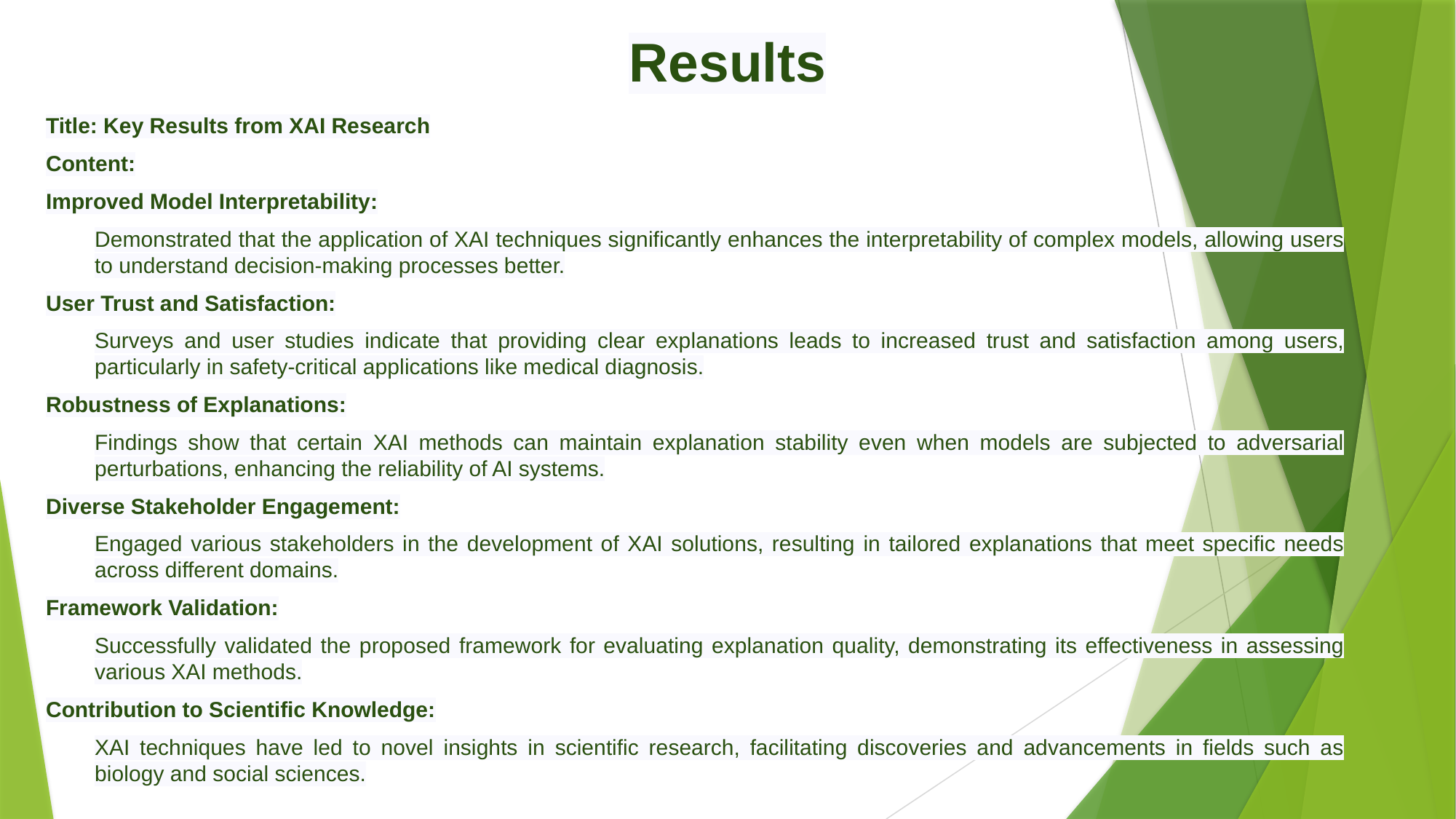

# Results
Title: Key Results from XAI Research
Content:
Improved Model Interpretability:
Demonstrated that the application of XAI techniques significantly enhances the interpretability of complex models, allowing users to understand decision-making processes better.
User Trust and Satisfaction:
Surveys and user studies indicate that providing clear explanations leads to increased trust and satisfaction among users, particularly in safety-critical applications like medical diagnosis.
Robustness of Explanations:
Findings show that certain XAI methods can maintain explanation stability even when models are subjected to adversarial perturbations, enhancing the reliability of AI systems.
Diverse Stakeholder Engagement:
Engaged various stakeholders in the development of XAI solutions, resulting in tailored explanations that meet specific needs across different domains.
Framework Validation:
Successfully validated the proposed framework for evaluating explanation quality, demonstrating its effectiveness in assessing various XAI methods.
Contribution to Scientific Knowledge:
XAI techniques have led to novel insights in scientific research, facilitating discoveries and advancements in fields such as biology and social sciences.